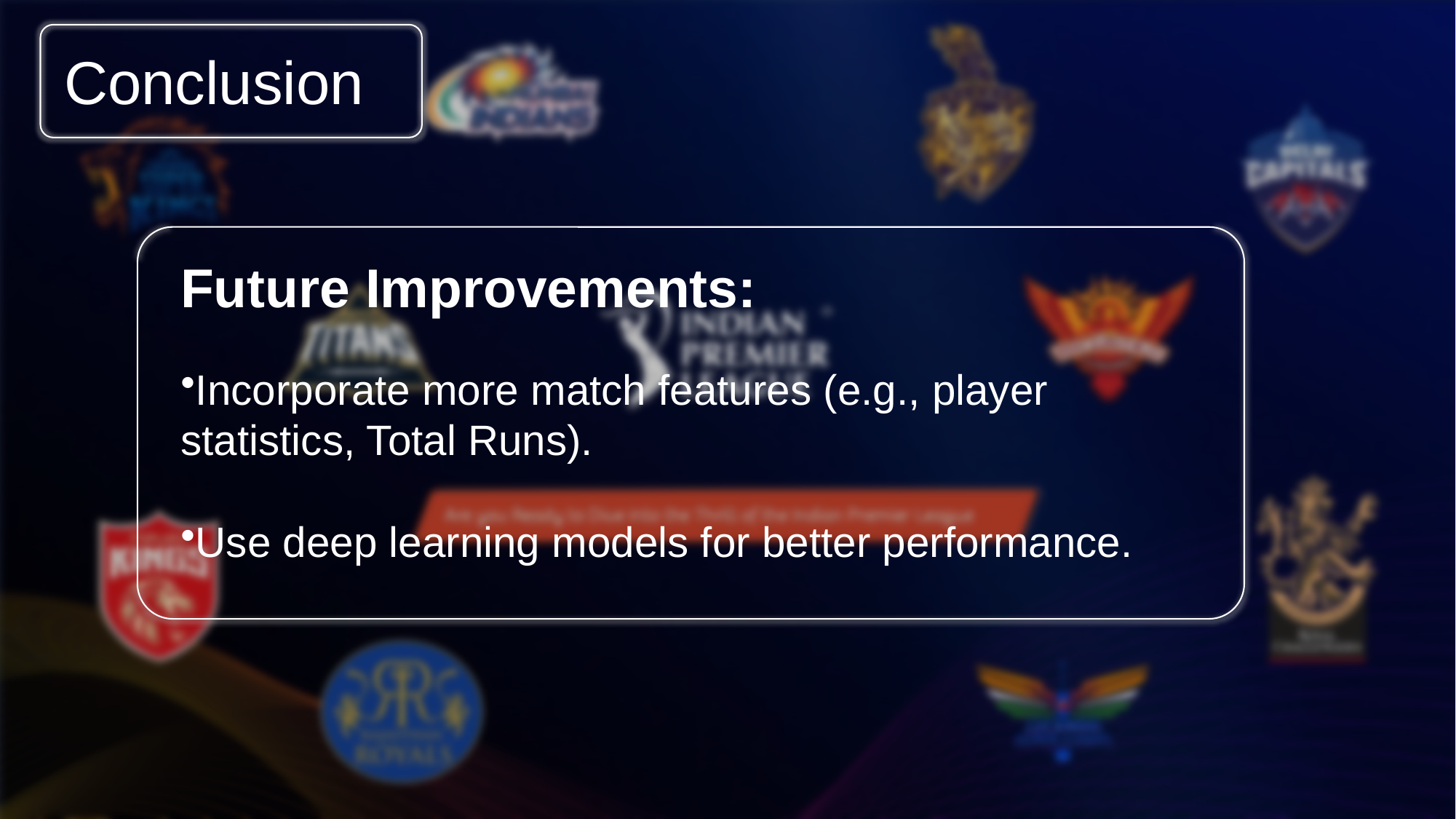

Conclusion

Future Improvements:

Incorporate more match features (e.g., player statistics, Total Runs).

Use deep learning models for better performance.